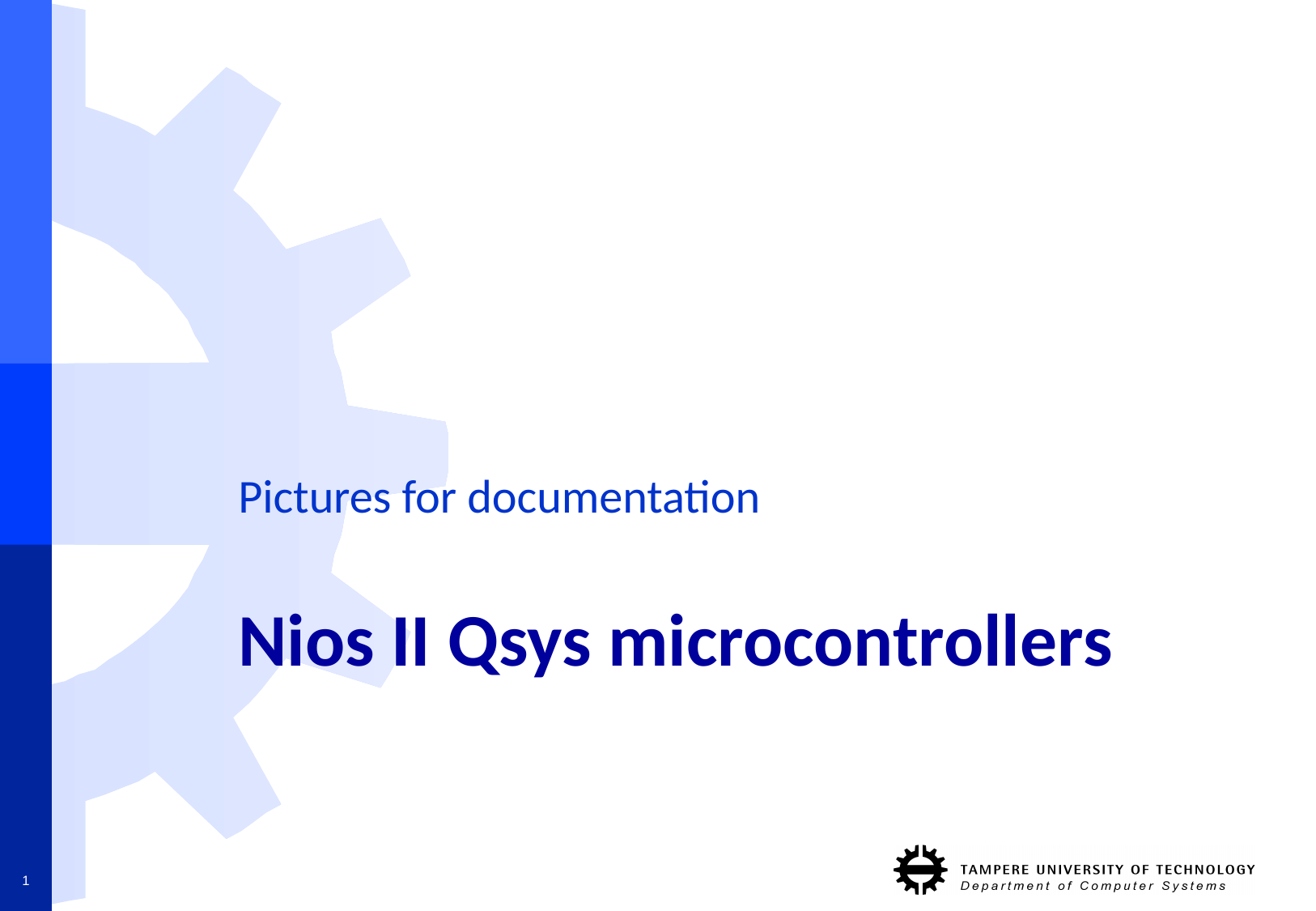

Pictures for documentation

# Nios II Qsys microcontrollers
1